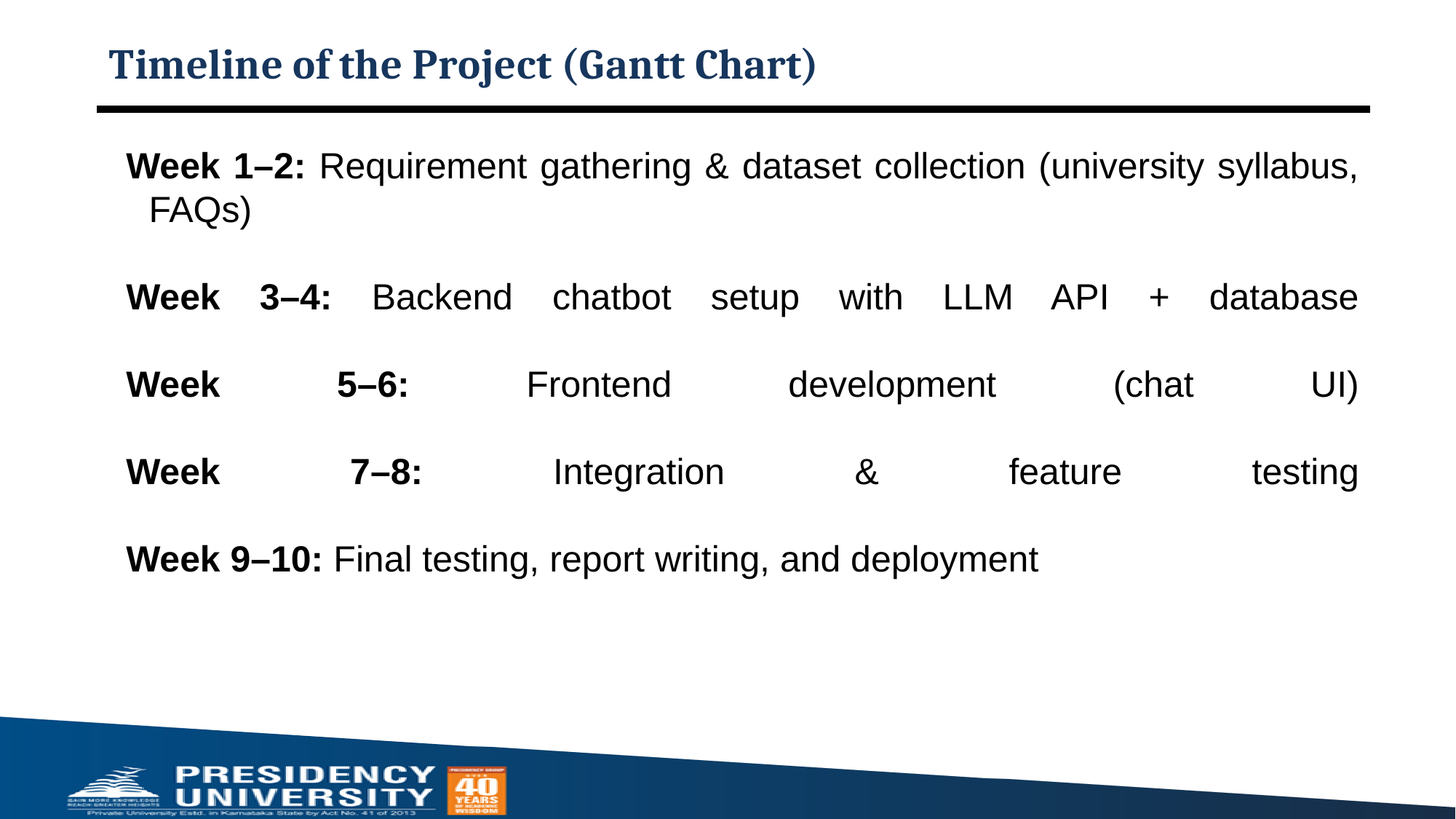

# Timeline of the Project (Gantt Chart)
Week 1–2: Requirement gathering & dataset collection (university syllabus, FAQs)
Week 3–4: Backend chatbot setup with LLM API + database
Week 5–6: Frontend development (chat UI)
Week 7–8: Integration & feature testing
Week 9–10: Final testing, report writing, and deployment